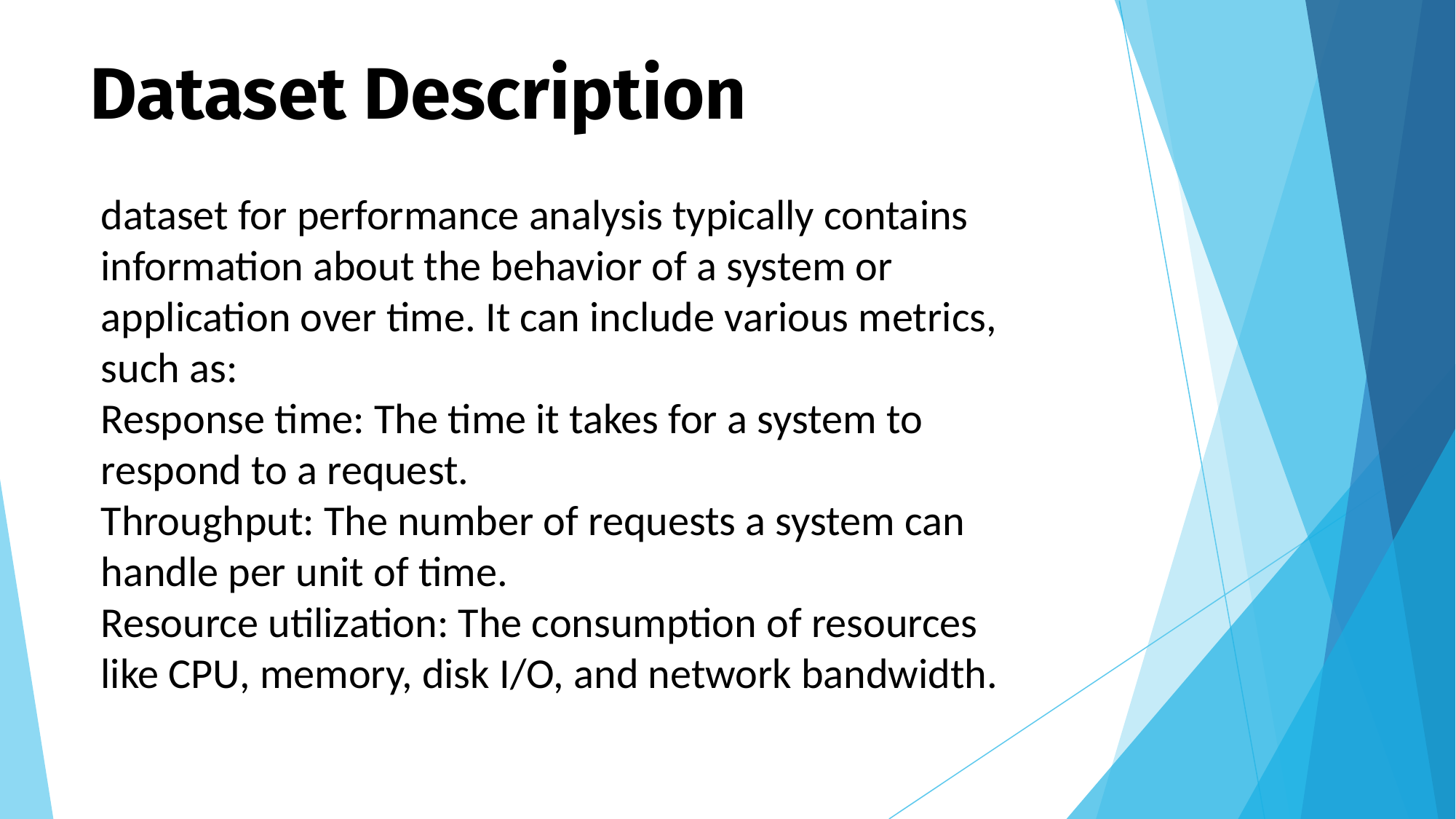

# Dataset Description
dataset for performance analysis typically contains information about the behavior of a system or application over time. It can include various metrics, such as:
Response time: The time it takes for a system to respond to a request.
Throughput: The number of requests a system can handle per unit of time.
Resource utilization: The consumption of resources like CPU, memory, disk I/O, and network bandwidth.